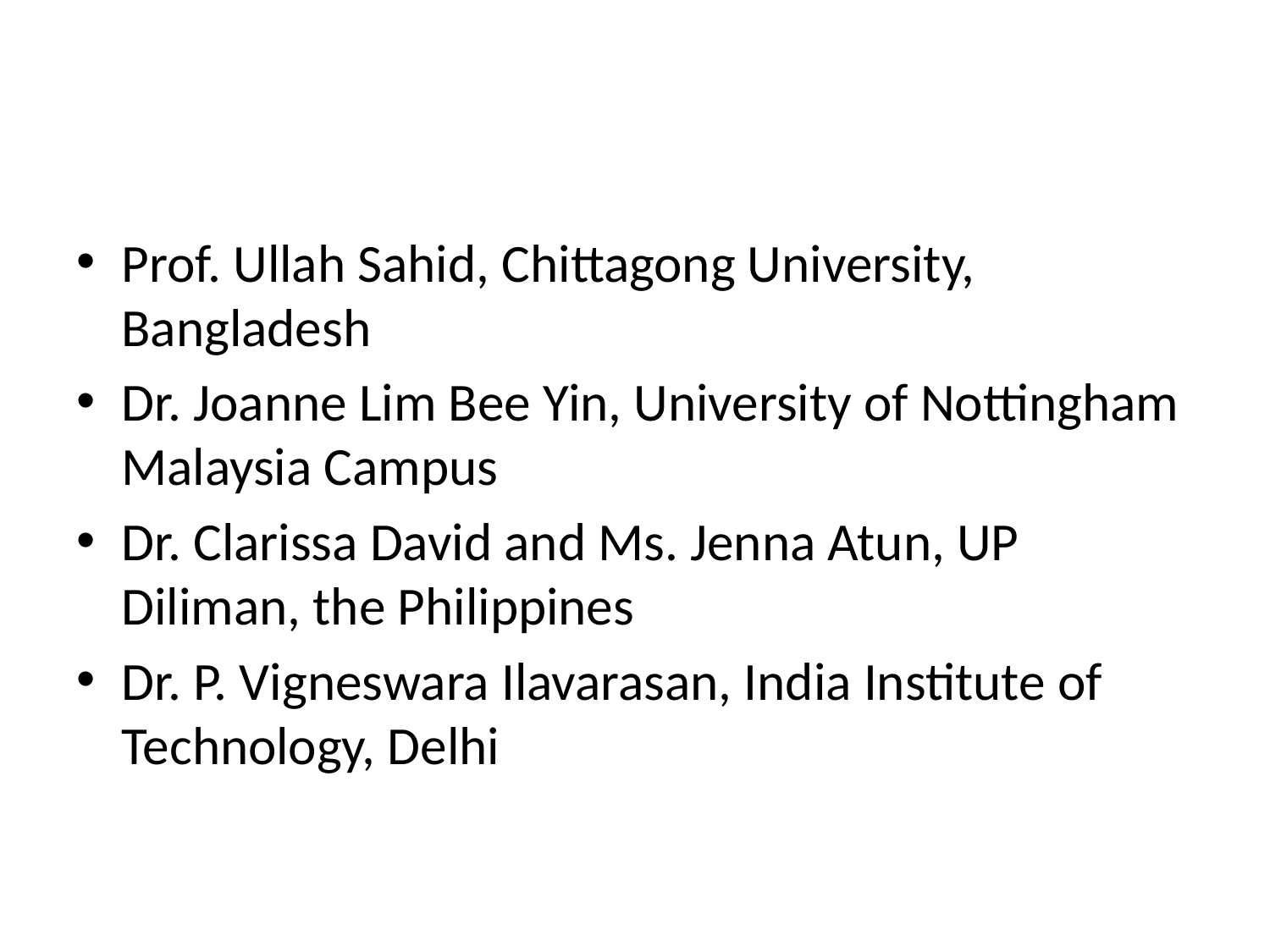

#
Prof. Ullah Sahid, Chittagong University, Bangladesh
Dr. Joanne Lim Bee Yin, University of Nottingham Malaysia Campus
Dr. Clarissa David and Ms. Jenna Atun, UP Diliman, the Philippines
Dr. P. Vigneswara Ilavarasan, India Institute of Technology, Delhi